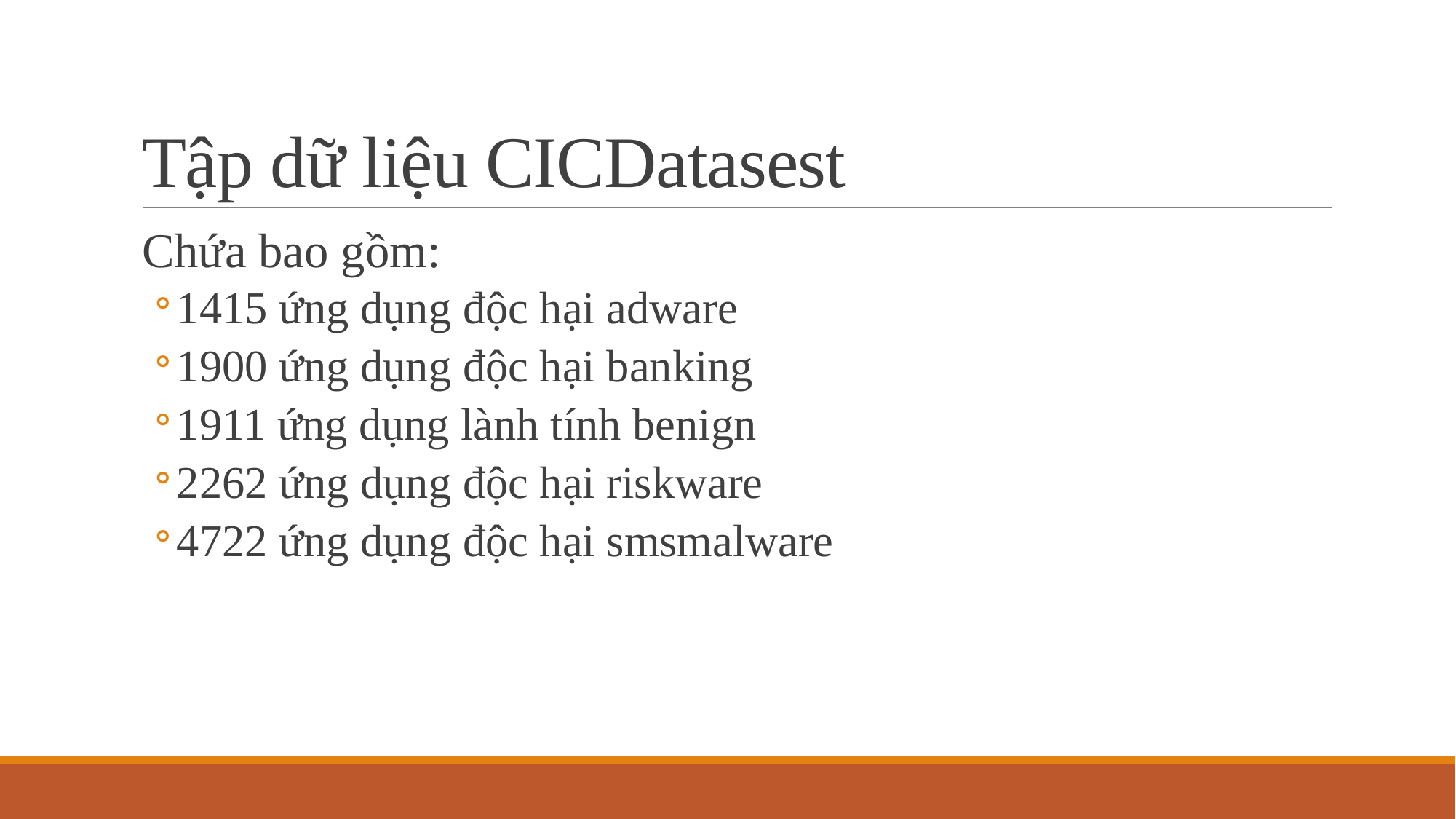

# Tập dữ liệu CICDatasest
Chứa bao gồm:
1415 ứng dụng độc hại adware
1900 ứng dụng độc hại banking
1911 ứng dụng lành tính benign
2262 ứng dụng độc hại riskware
4722 ứng dụng độc hại smsmalware